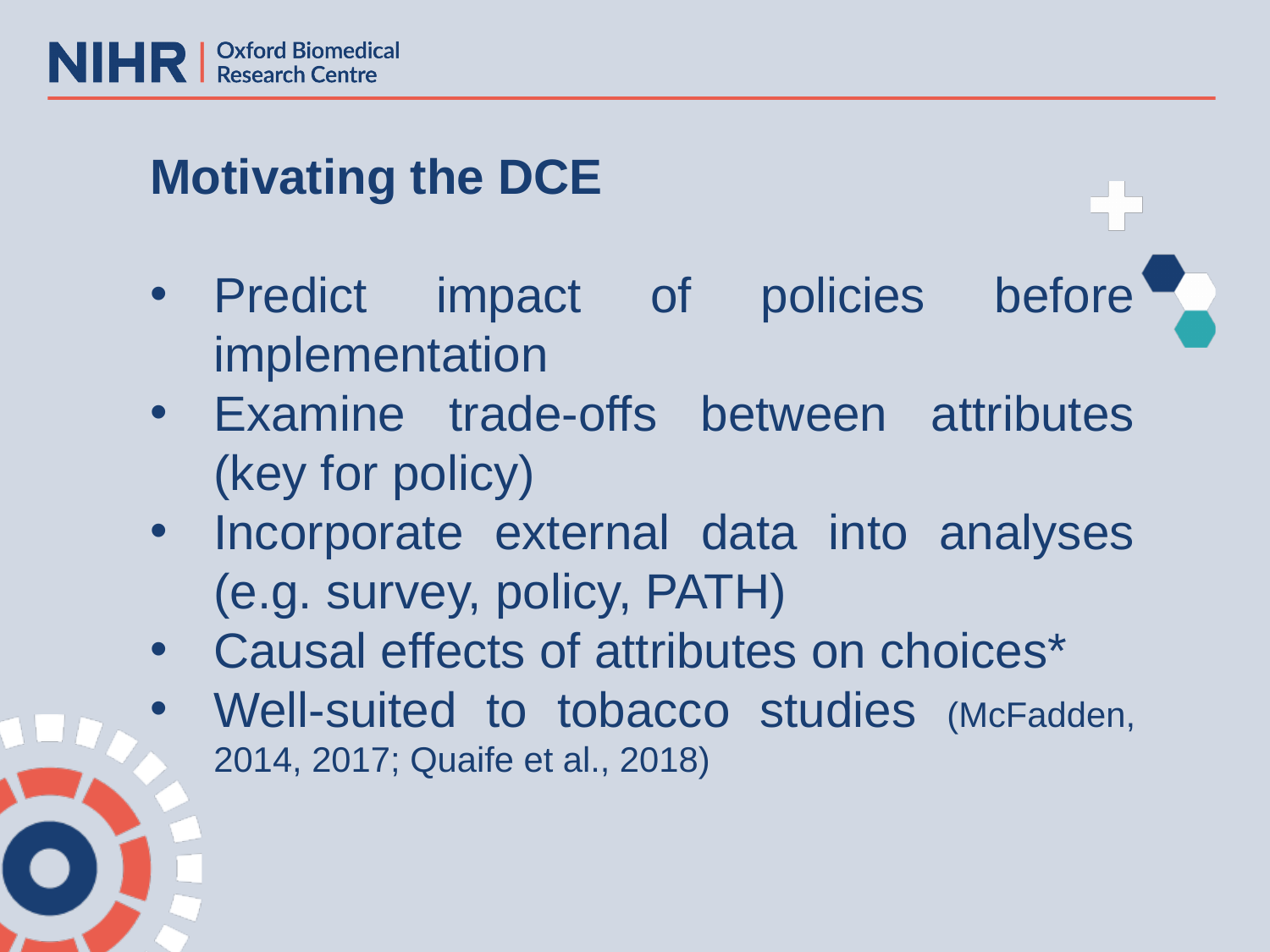

Motivating the DCE

Predict impact of policies before implementation
Examine trade-offs between attributes (key for policy)
Incorporate external data into analyses (e.g. survey, policy, PATH)
Causal effects of attributes on choices*
Well-suited to tobacco studies (McFadden, 2014, 2017; Quaife et al., 2018)